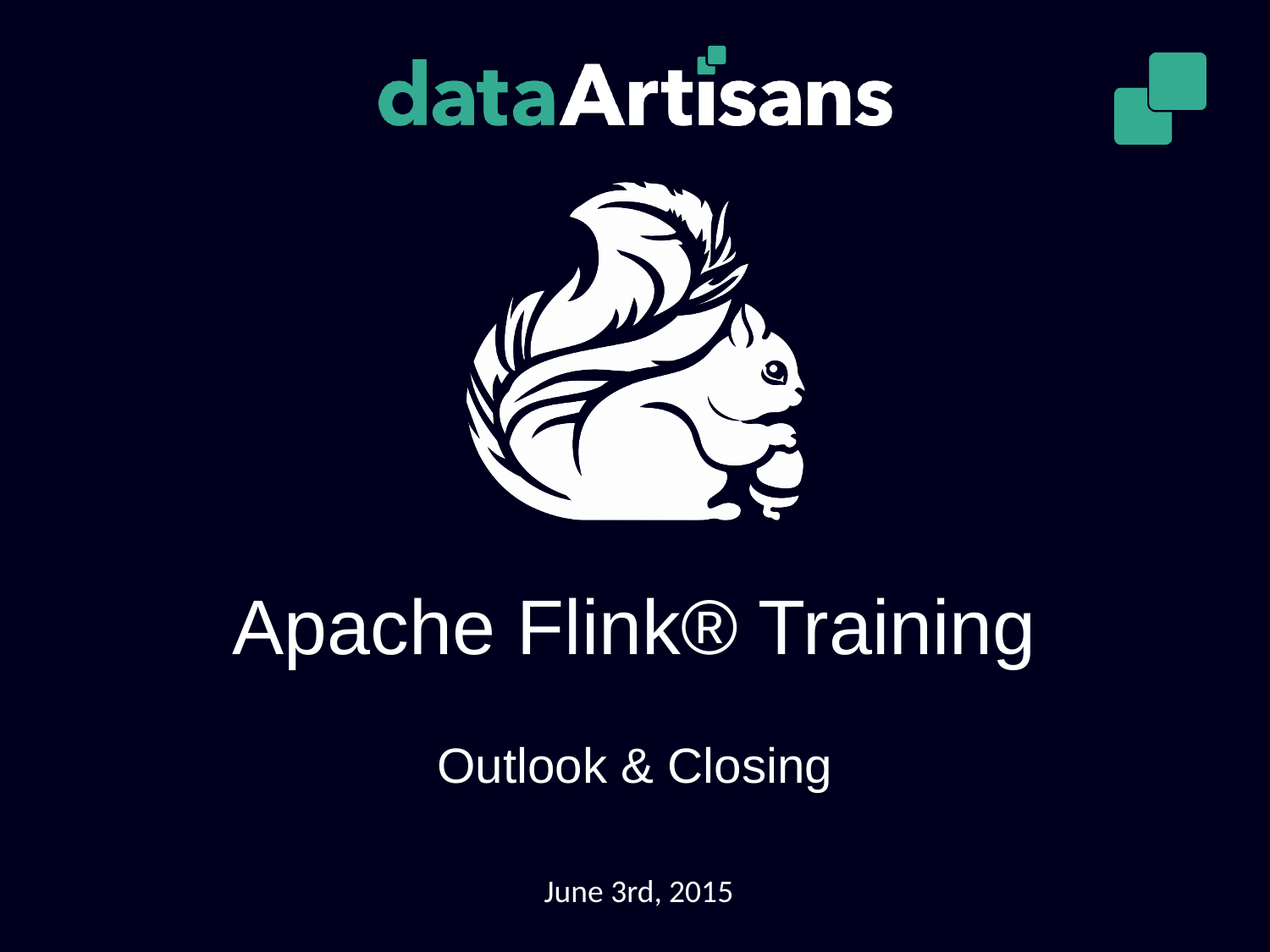

# Apache Flink® Training
Outlook & Closing
June 3rd, 2015